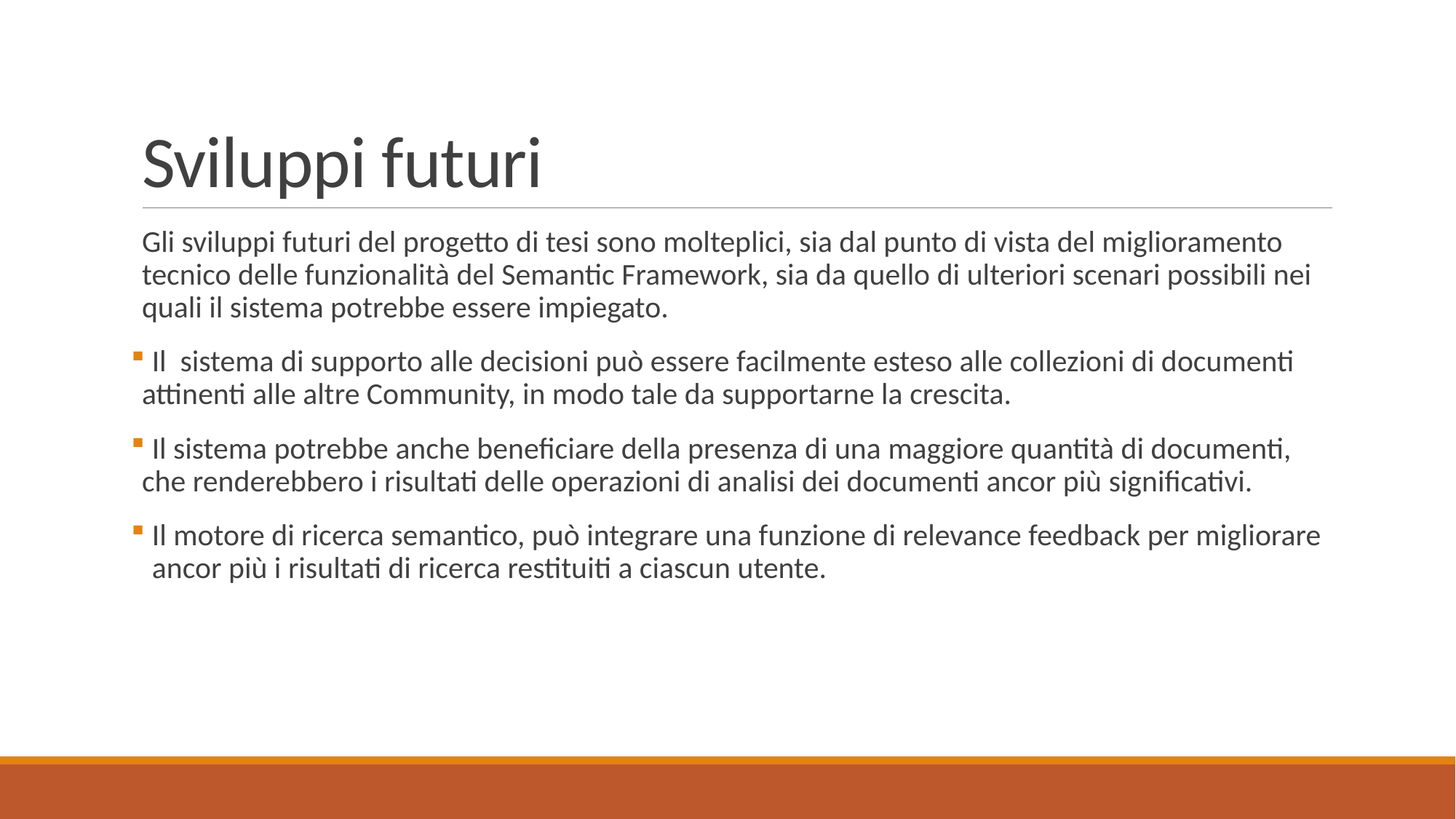

# Sviluppi futuri
Gli sviluppi futuri del progetto di tesi sono molteplici, sia dal punto di vista del miglioramento tecnico delle funzionalità del Semantic Framework, sia da quello di ulteriori scenari possibili nei quali il sistema potrebbe essere impiegato.
 Il  sistema di supporto alle decisioni può essere facilmente esteso alle collezioni di documenti  attinenti alle altre Community, in modo tale da supportarne la crescita.
 Il sistema potrebbe anche beneficiare della presenza di una maggiore quantità di documenti,  che renderebbero i risultati delle operazioni di analisi dei documenti ancor più significativi.
Il motore di ricerca semantico, può integrare una funzione di relevance feedback per migliorare ancor più i risultati di ricerca restituiti a ciascun utente.